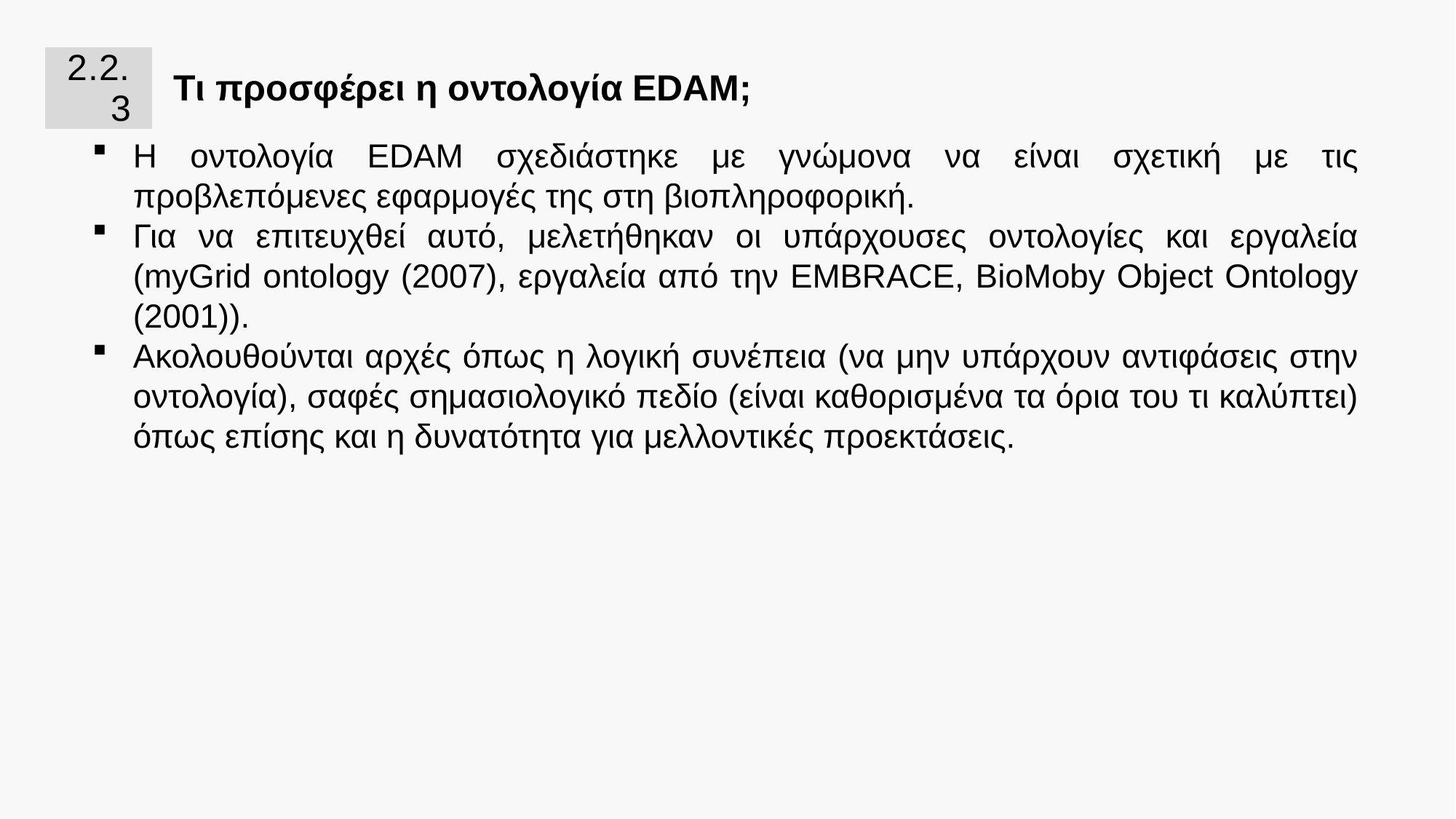

| 2.2.3 | Τι προσφέρει η οντολογία EDAM; |
| --- | --- |
Η οντολογία EDAM σχεδιάστηκε με γνώμονα να είναι σχετική με τις προβλεπόμενες εφαρμογές της στη βιοπληροφορική.
Για να επιτευχθεί αυτό, μελετήθηκαν οι υπάρχουσες οντολογίες και εργαλεία (myGrid ontology (2007), εργαλεία από την EMBRACE, BioMoby Object Ontology (2001)).
Ακολουθούνται αρχές όπως η λογική συνέπεια (να μην υπάρχουν αντιφάσεις στην οντολογία), σαφές σημασιολογικό πεδίο (είναι καθορισμένα τα όρια του τι καλύπτει) όπως επίσης και η δυνατότητα για μελλοντικές προεκτάσεις.